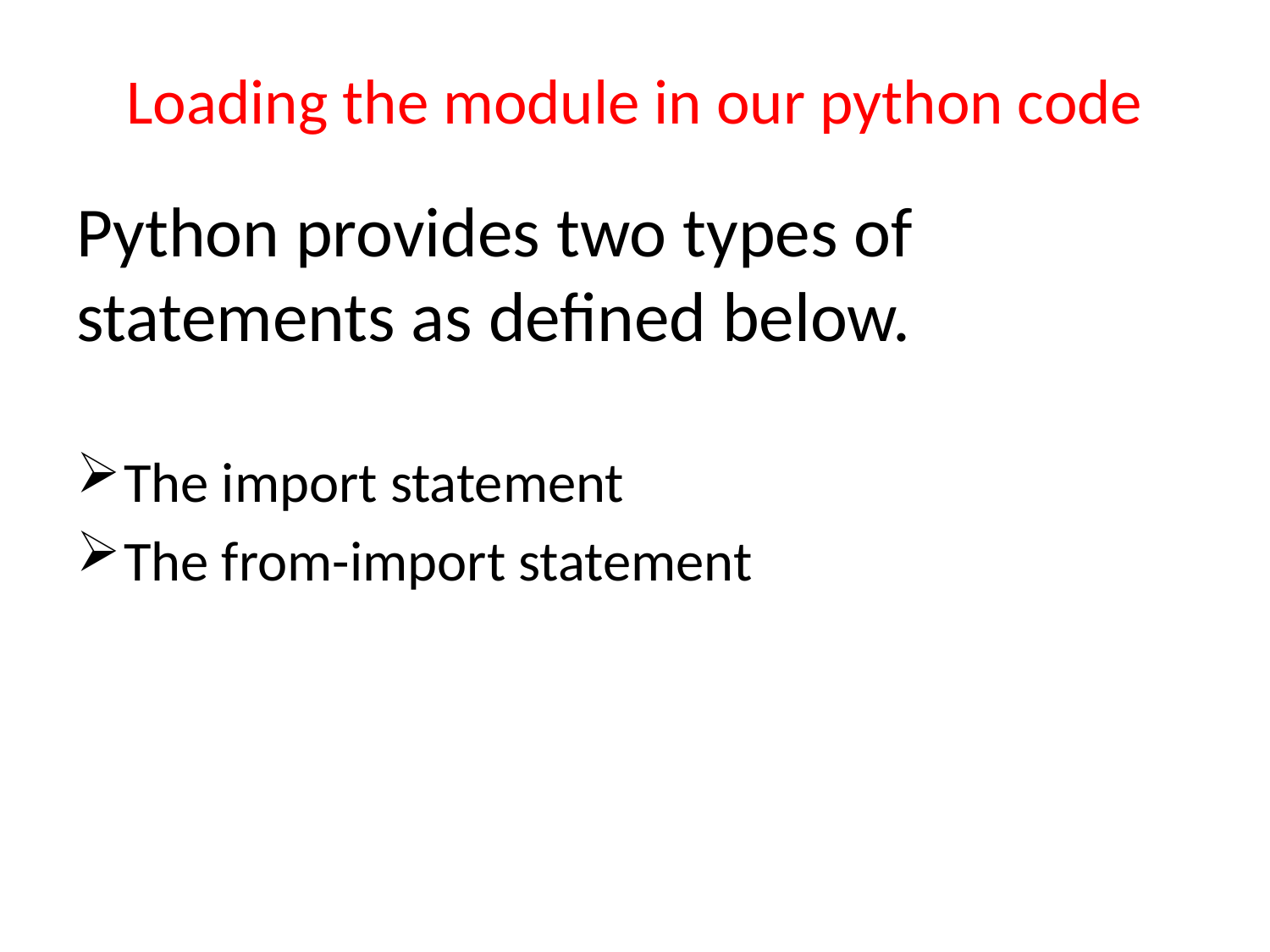

# Loading the module in our python code
Python provides two types of statements as defined below.

The import statement
The from-import statement